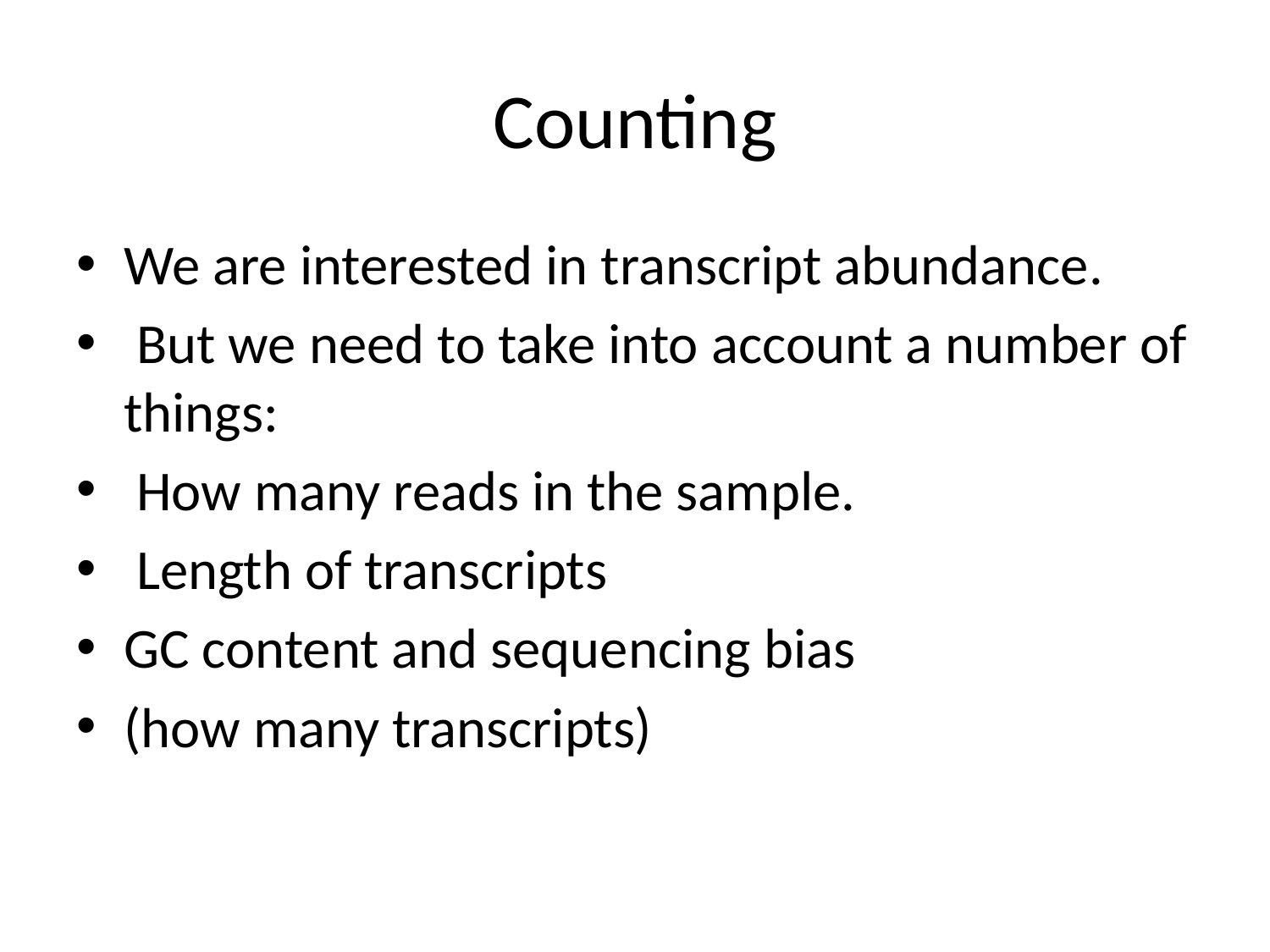

# Counting
We are interested in transcript abundance.
 But we need to take into account a number of things:
 How many reads in the sample.
 Length of transcripts
GC content and sequencing bias
(how many transcripts)